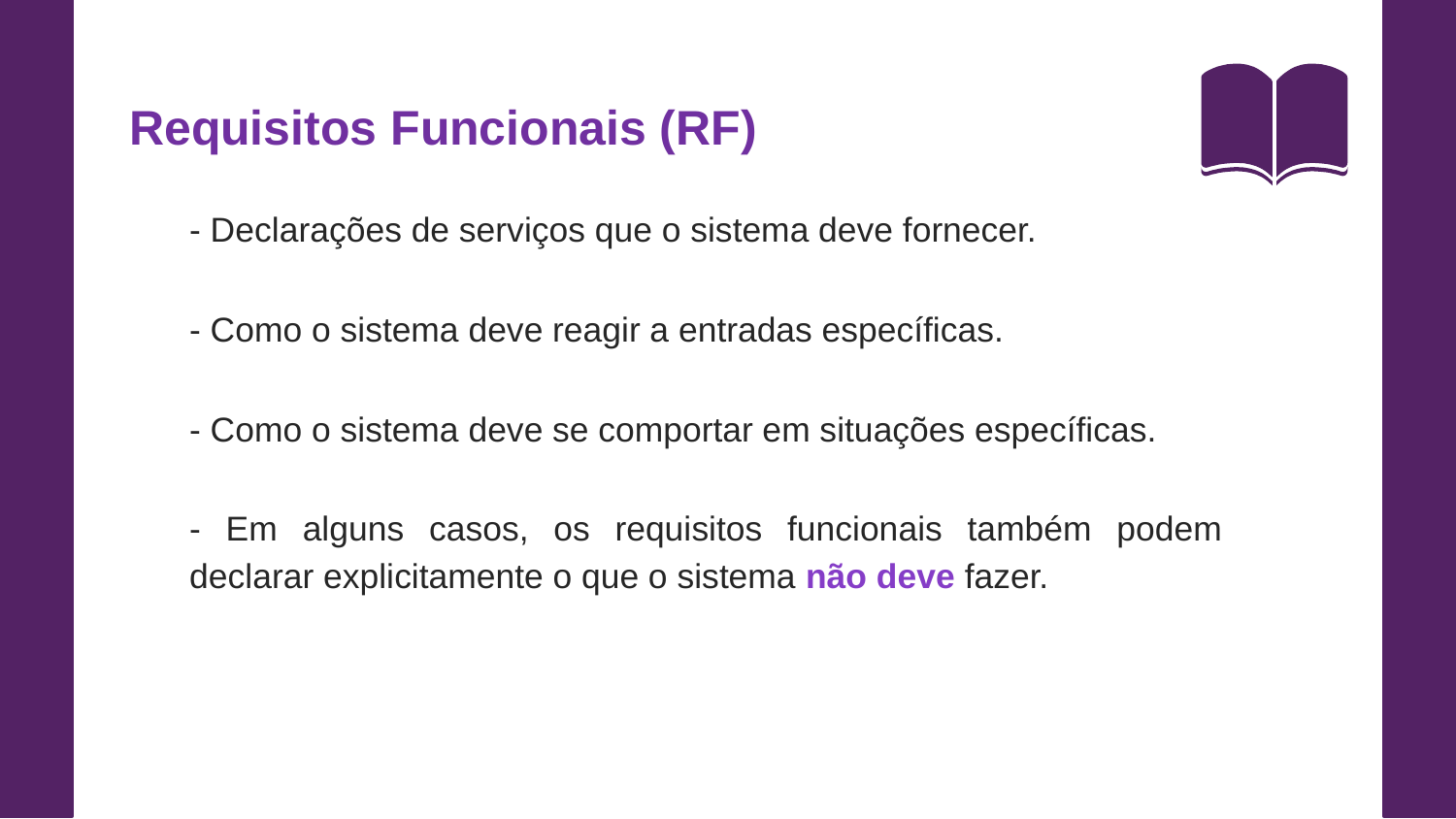

Requisitos Funcionais (RF)

- Declarações de serviços que o sistema deve fornecer.

- Como o sistema deve reagir a entradas específicas.

- Como o sistema deve se comportar em situações específicas.

- Em alguns casos, os requisitos funcionais também podem declarar explicitamente o que o sistema não deve fazer.